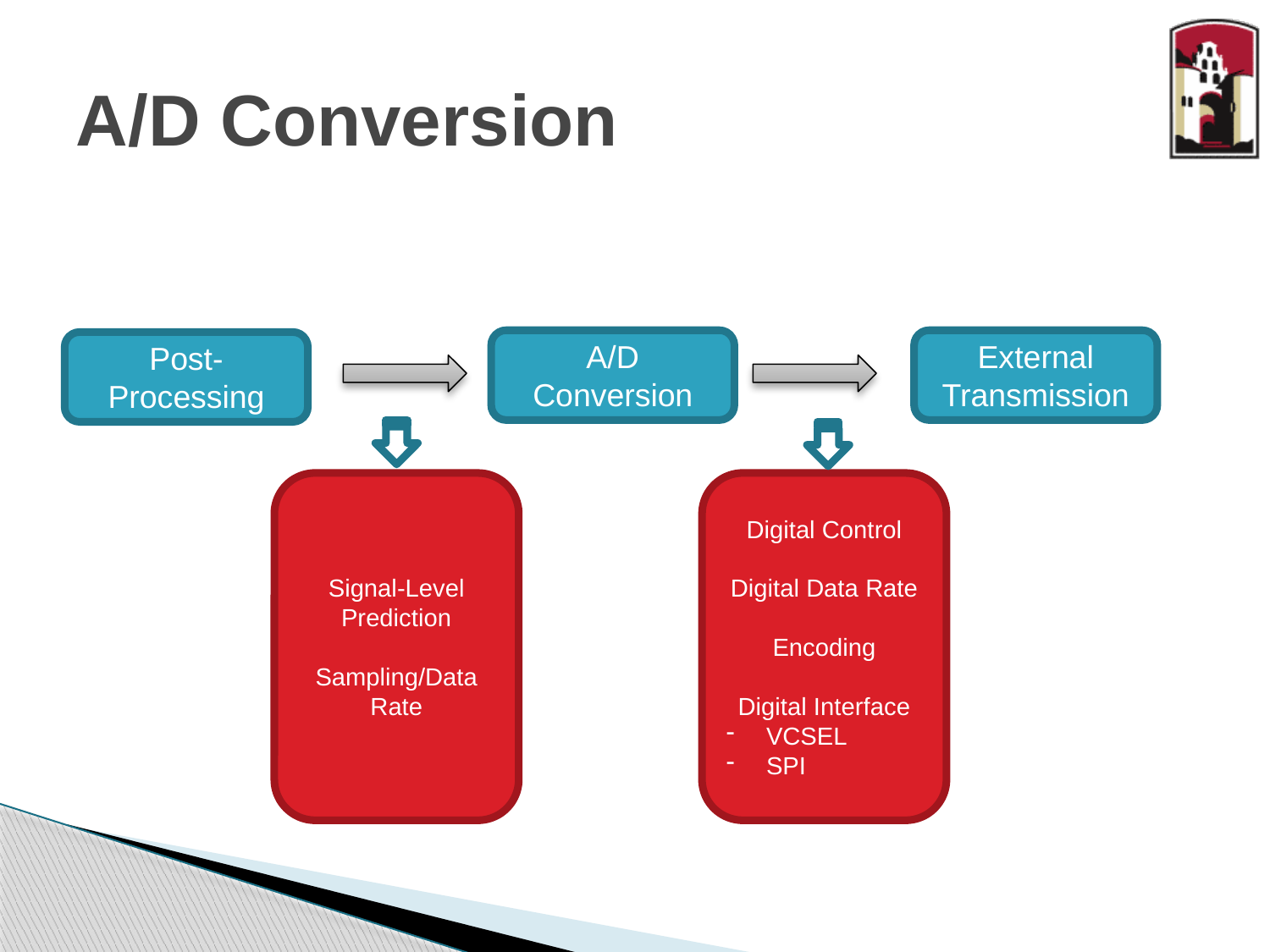

# A/D Conversion

A/D Conversion
External Transmission
Post-Processing

Signal-Level Prediction

Sampling/Data Rate
Digital Control

Digital Data Rate

Encoding

Digital Interface
VCSEL
SPI